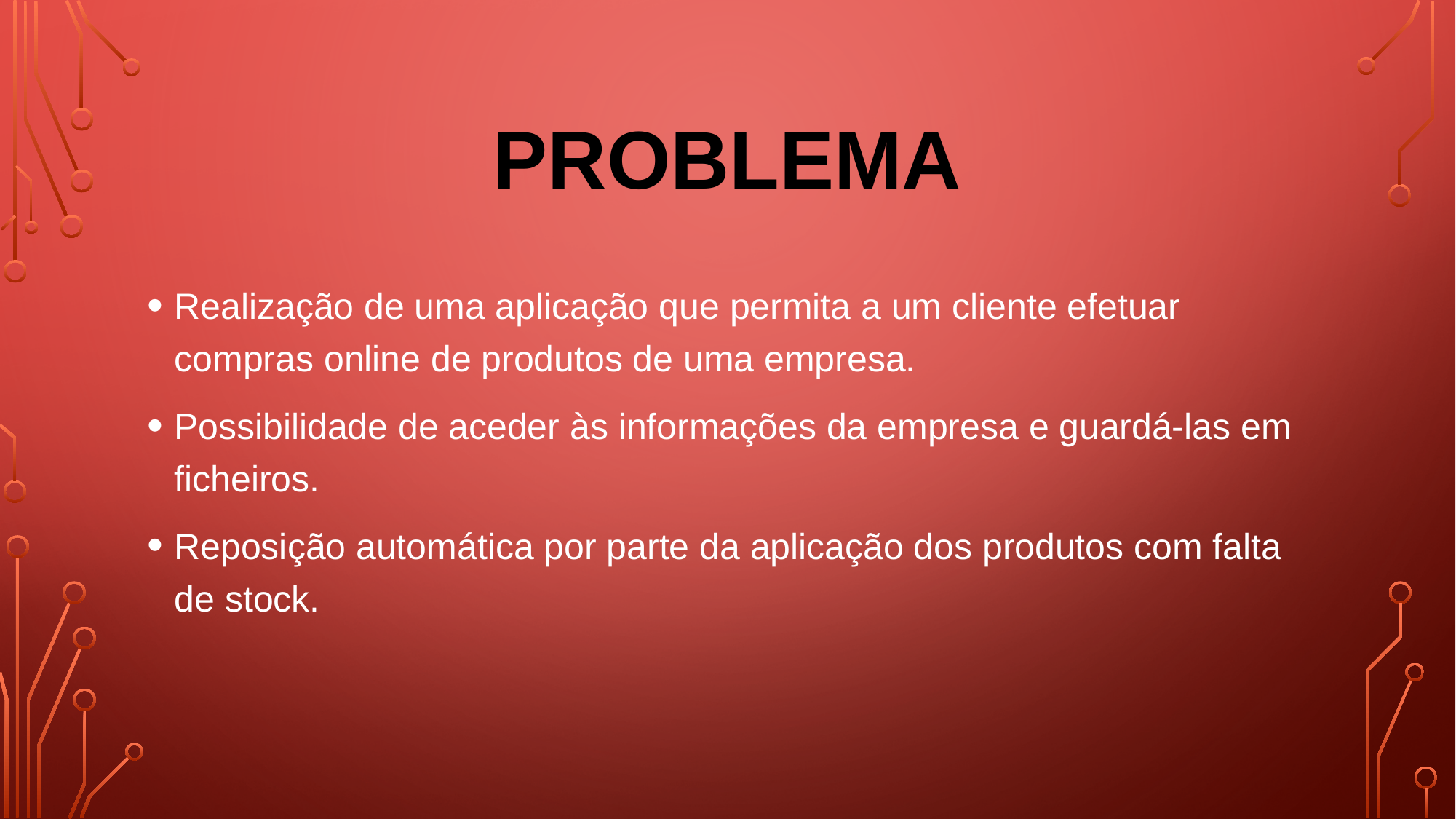

# problema
Realização de uma aplicação que permita a um cliente efetuar compras online de produtos de uma empresa.
Possibilidade de aceder às informações da empresa e guardá-las em ficheiros.
Reposição automática por parte da aplicação dos produtos com falta de stock.